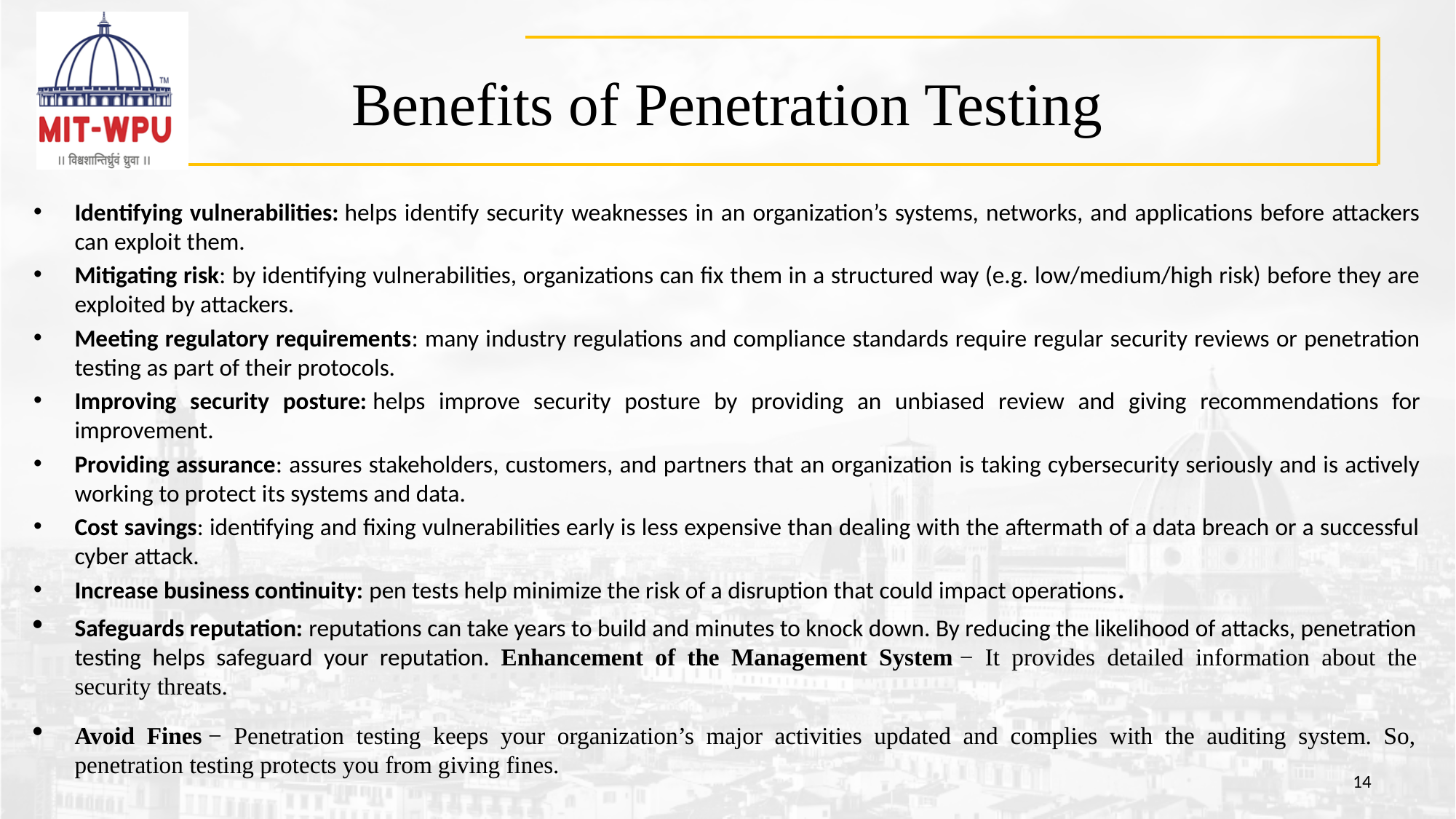

# Benefits of Penetration Testing
Identifying vulnerabilities: helps identify security weaknesses in an organization’s systems, networks, and applications before attackers can exploit them.
Mitigating risk: by identifying vulnerabilities, organizations can fix them in a structured way (e.g. low/medium/high risk) before they are exploited by attackers.
Meeting regulatory requirements: many industry regulations and compliance standards require regular security reviews or penetration testing as part of their protocols.
Improving security posture: helps improve security posture by providing an unbiased review and giving recommendations for improvement.
Providing assurance: assures stakeholders, customers, and partners that an organization is taking cybersecurity seriously and is actively working to protect its systems and data.
Cost savings: identifying and fixing vulnerabilities early is less expensive than dealing with the aftermath of a data breach or a successful cyber attack.
Increase business continuity: pen tests help minimize the risk of a disruption that could impact operations.
Safeguards reputation: reputations can take years to build and minutes to knock down. By reducing the likelihood of attacks, penetration testing helps safeguard your reputation.  Enhancement of the Management System − It provides detailed information about the security threats.
Avoid Fines − Penetration testing keeps your organization’s major activities updated and complies with the auditing system. So, penetration testing protects you from giving fines.

14